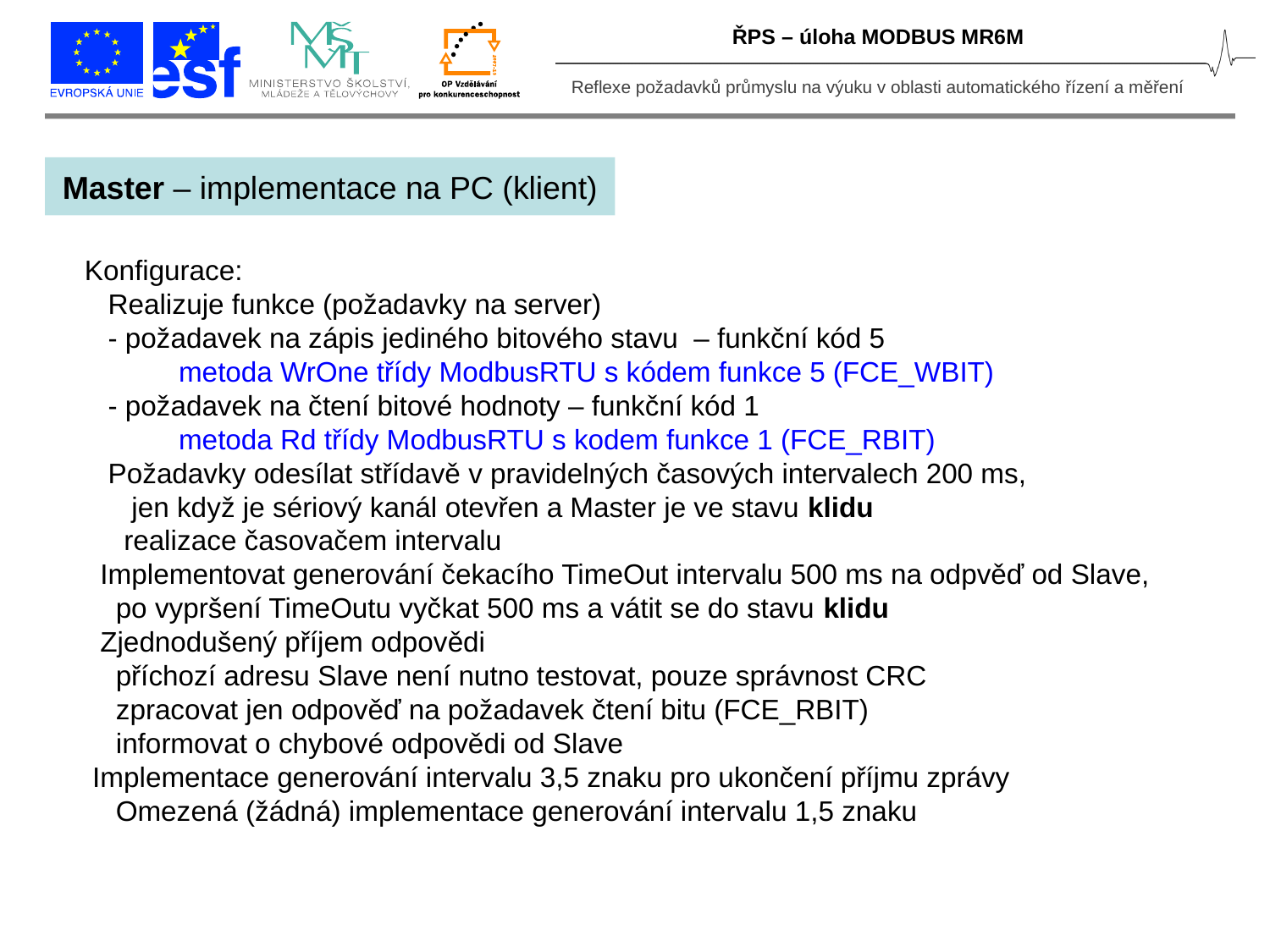

ŘPS – úloha MODBUS MR6M

Master – implementace na PC (klient)
Konfigurace:
   Realizuje funkce (požadavky na server)
   - požadavek na zápis jediného bitového stavu  – funkční kód 5
            metoda WrOne třídy ModbusRTU s kódem funkce 5 (FCE_WBIT)
   - požadavek na čtení bitové hodnoty – funkční kód 1
            metoda Rd třídy ModbusRTU s kodem funkce 1 (FCE_RBIT)
   Požadavky odesílat střídavě v pravidelných časových intervalech 200 ms,
      jen když je sériový kanál otevřen a Master je ve stavu klidu
     realizace časovačem intervalu
  Implementovat generování čekacího TimeOut intervalu 500 ms na odpvěď od Slave,
    po vypršení TimeOutu vyčkat 500 ms a vátit se do stavu klidu
  Zjednodušený příjem odpovědi
    příchozí adresu Slave není nutno testovat, pouze správnost CRC
    zpracovat jen odpověď na požadavek čtení bitu (FCE_RBIT)
    informovat o chybové odpovědi od Slave
 Implementace generování intervalu 3,5 znaku pro ukončení příjmu zprávy
    Omezená (žádná) implementace generování intervalu 1,5 znaku